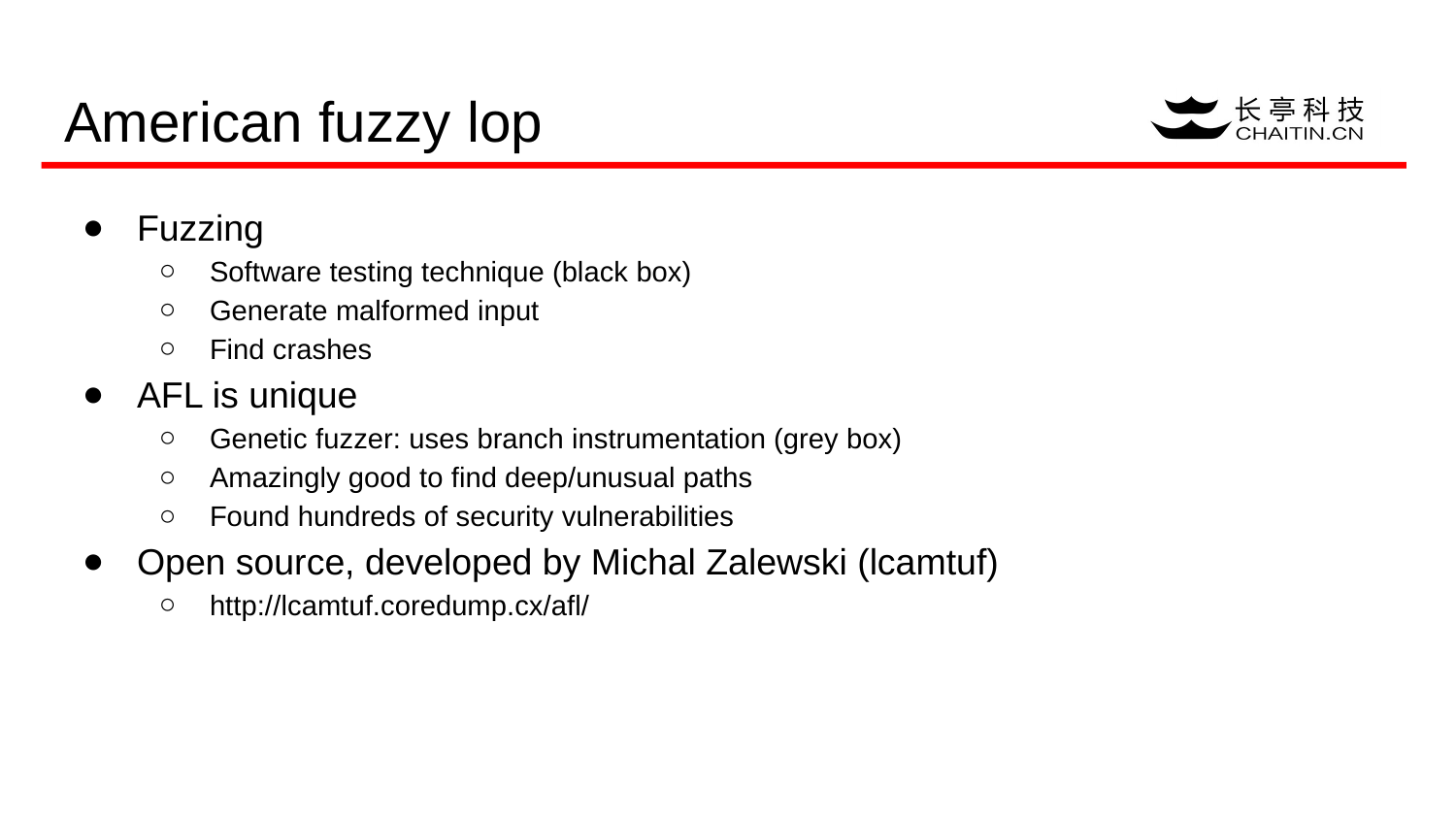

# American fuzzy lop
Fuzzing
Software testing technique (black box)
Generate malformed input
Find crashes
AFL is unique
Genetic fuzzer: uses branch instrumentation (grey box)
Amazingly good to find deep/unusual paths
Found hundreds of security vulnerabilities
Open source, developed by Michal Zalewski (lcamtuf)
http://lcamtuf.coredump.cx/afl/